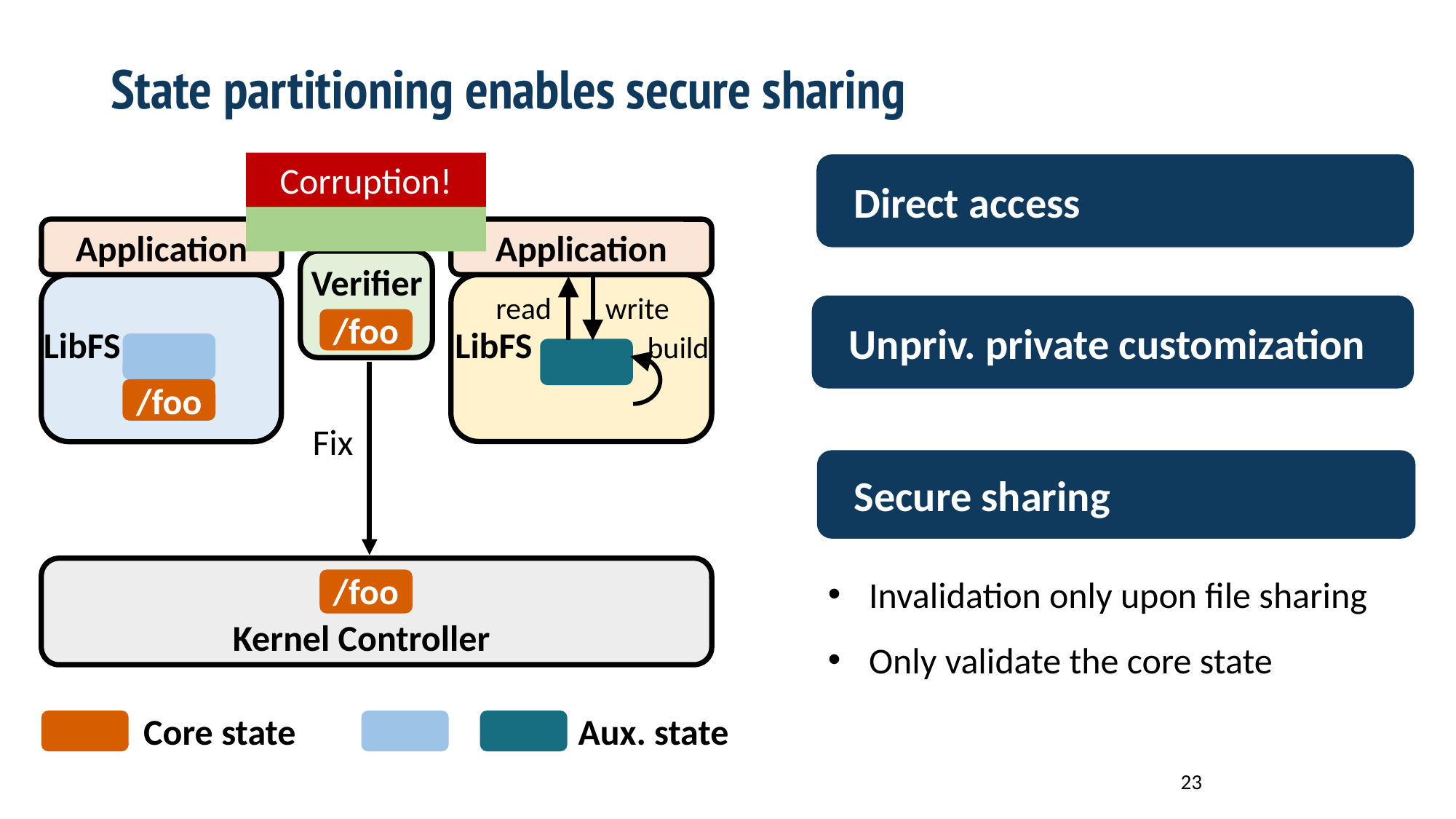

State partitioning enables secure sharing
Corruption!
No corruption!
Direct access
Application
Application

Verifier

read
write
Unpriv. private customization
/foo
LibFS
LibFS
build

/foo
/foo
Fix
Secure sharing
Invalidation only upon file sharing
Only validate the core state

/foo
/foo
Kernel Controller
Core state
Aux. state

23